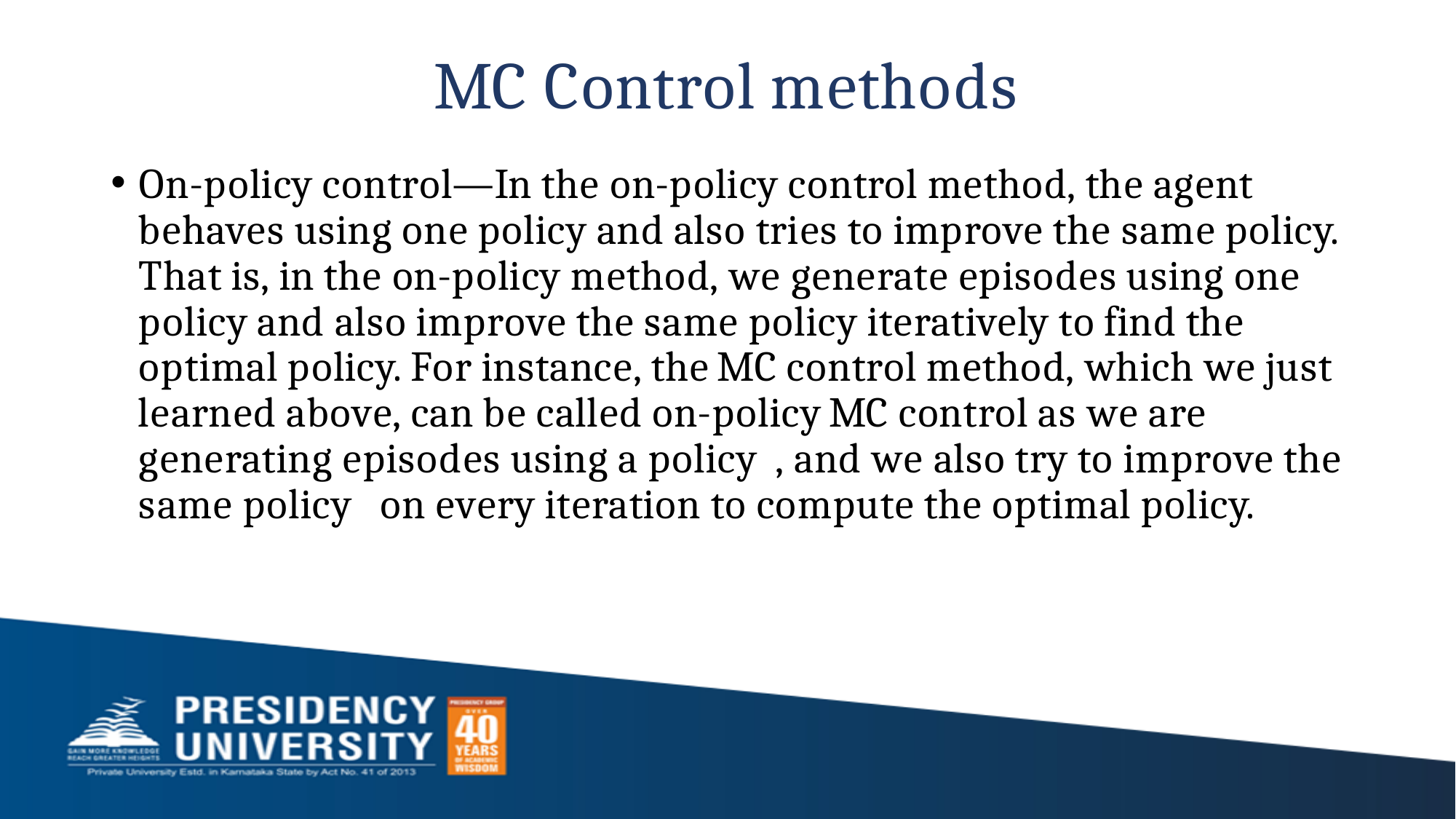

# MC Control methods
On-policy control—In the on-policy control method, the agent behaves using one policy and also tries to improve the same policy. That is, in the on-policy method, we generate episodes using one policy and also improve the same policy iteratively to find the optimal policy. For instance, the MC control method, which we just learned above, can be called on-policy MC control as we are generating episodes using a policy 𝜋, and we also try to improve the same policy 𝜋 on every iteration to compute the optimal policy.